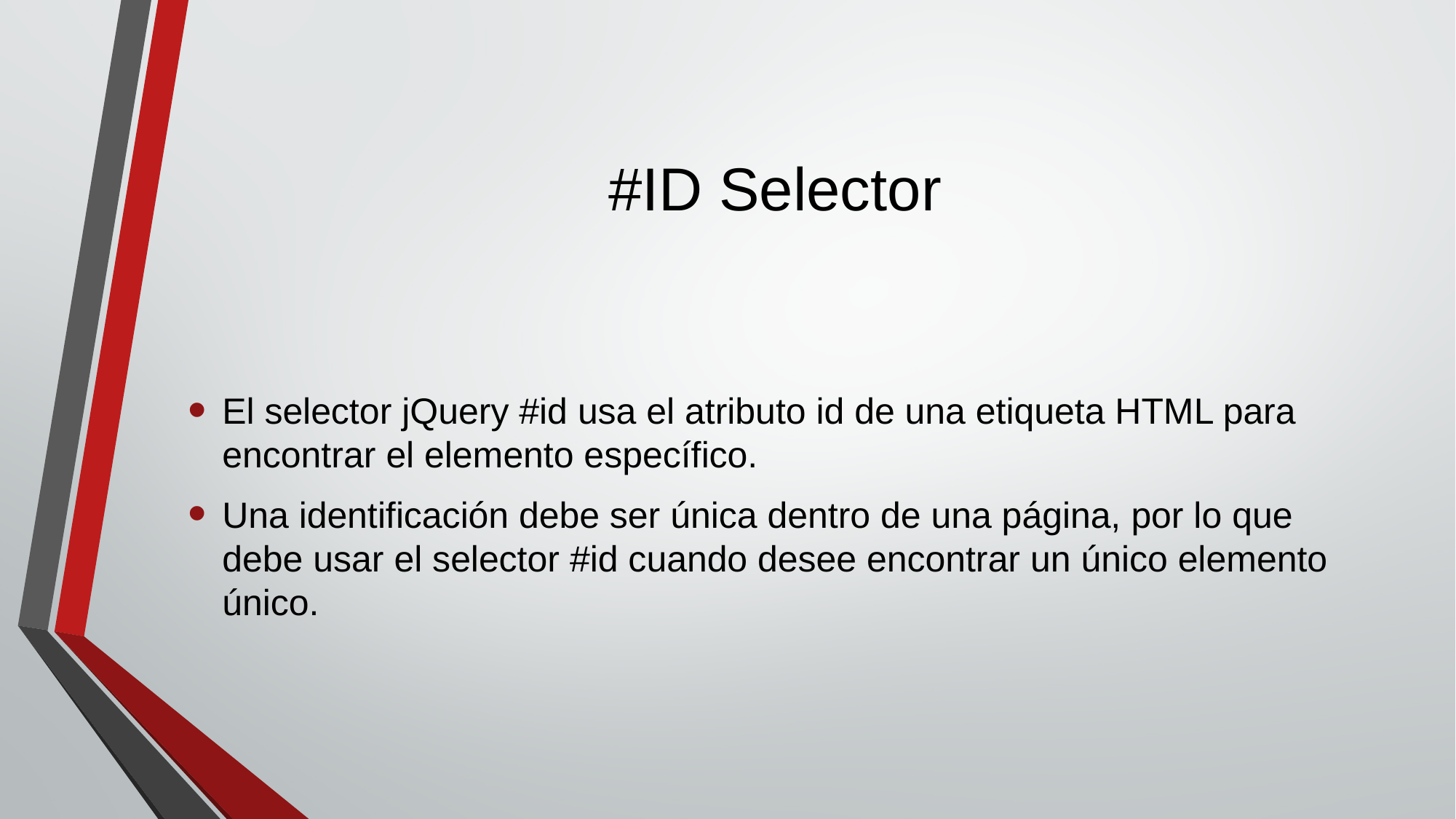

# #ID Selector
El selector jQuery #id usa el atributo id de una etiqueta HTML para encontrar el elemento específico.
Una identificación debe ser única dentro de una página, por lo que debe usar el selector #id cuando desee encontrar un único elemento único.